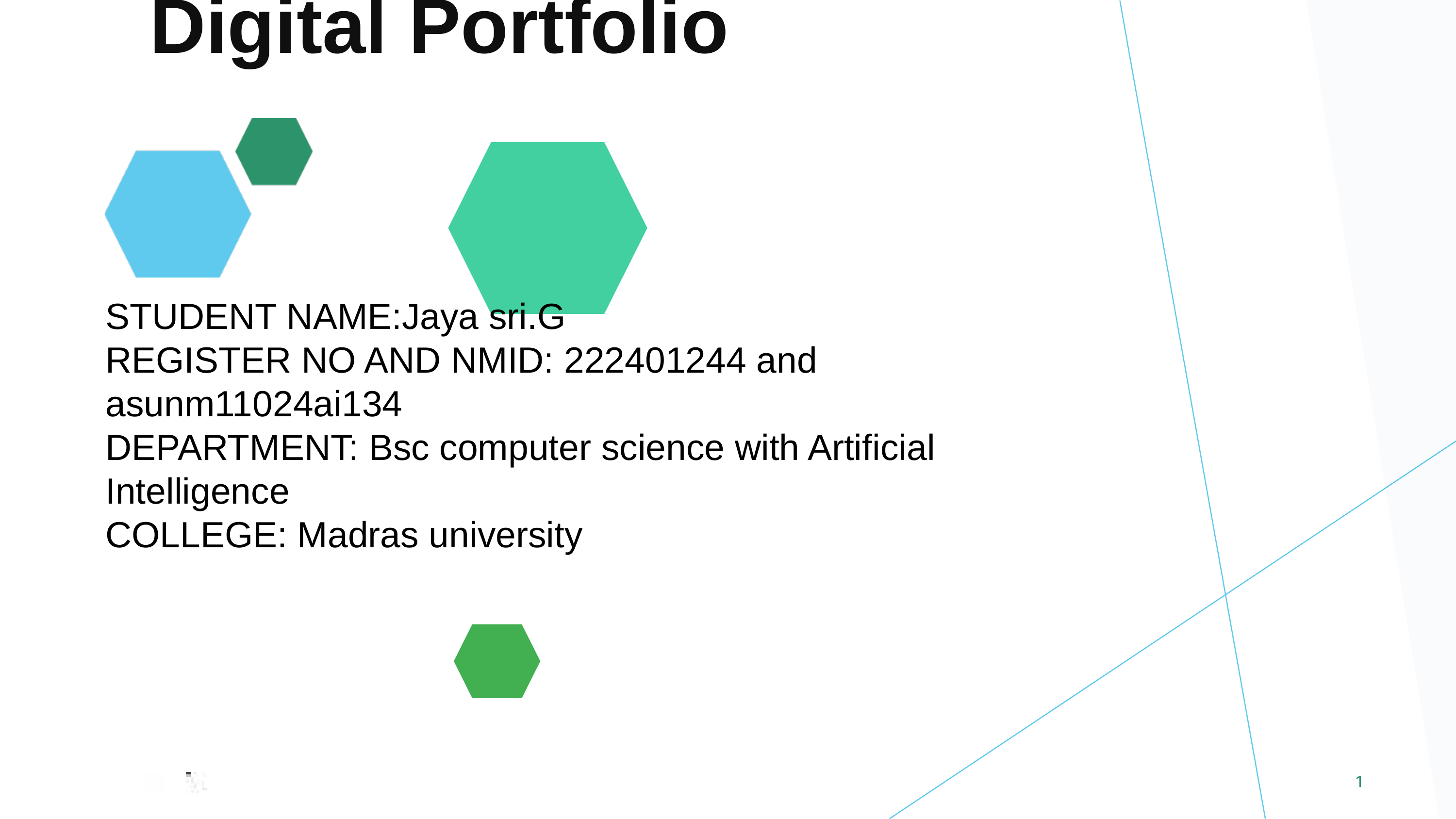

Digital Portfolio

STUDENT NAME:Jaya sri.G
REGISTER NO AND NMID: 222401244 and asunm11024ai134
DEPARTMENT: Bsc computer science with Artificial Intelligence
COLLEGE: Madras university

1